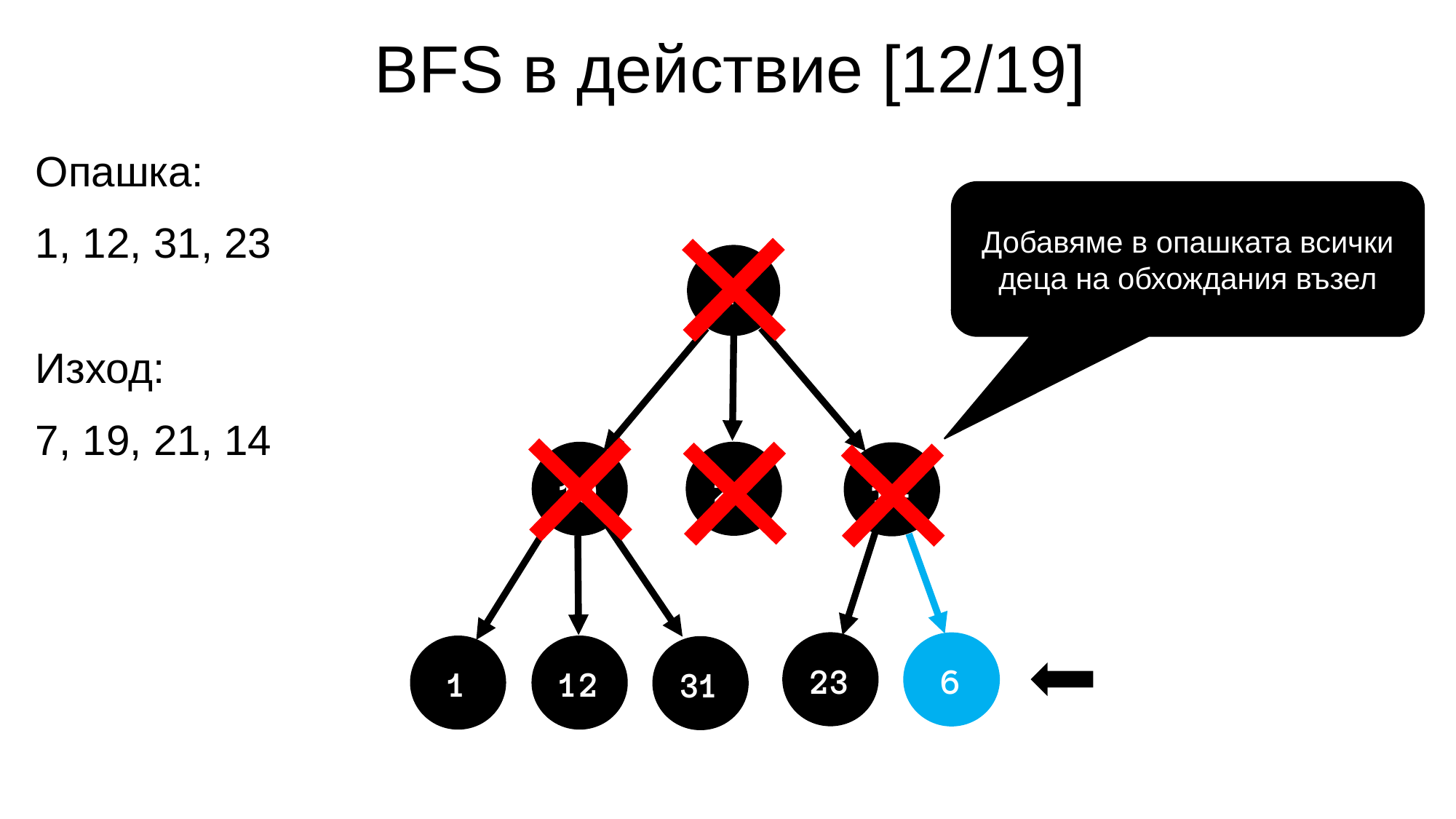

BFS в действие [12/19]
Опашка:
1, 12, 31, 23

Изход:
7, 19, 21, 14
Добавяме в опашката всички деца на обхождания възел

7
21
19
14
23
6
12
1
31